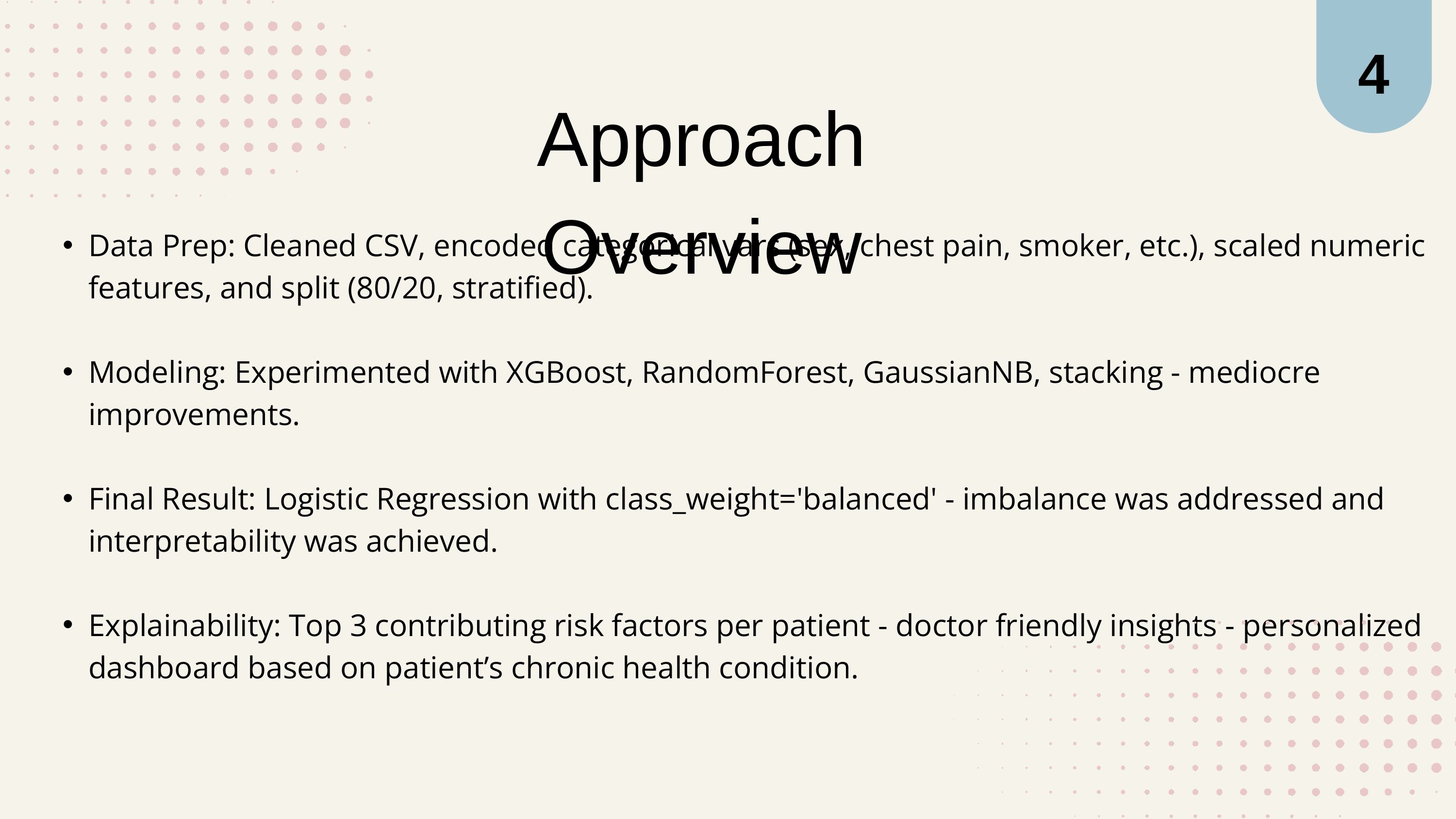

4
Approach Overview
Data Prep: Cleaned CSV, encoded categorical vars (sex, chest pain, smoker, etc.), scaled numeric features, and split (80/20, stratified).

Modeling: Experimented with XGBoost, RandomForest, GaussianNB, stacking - mediocre improvements.

Final Result: Logistic Regression with class_weight='balanced' - imbalance was addressed and interpretability was achieved.

Explainability: Top 3 contributing risk factors per patient - doctor friendly insights - personalized dashboard based on patient’s chronic health condition.